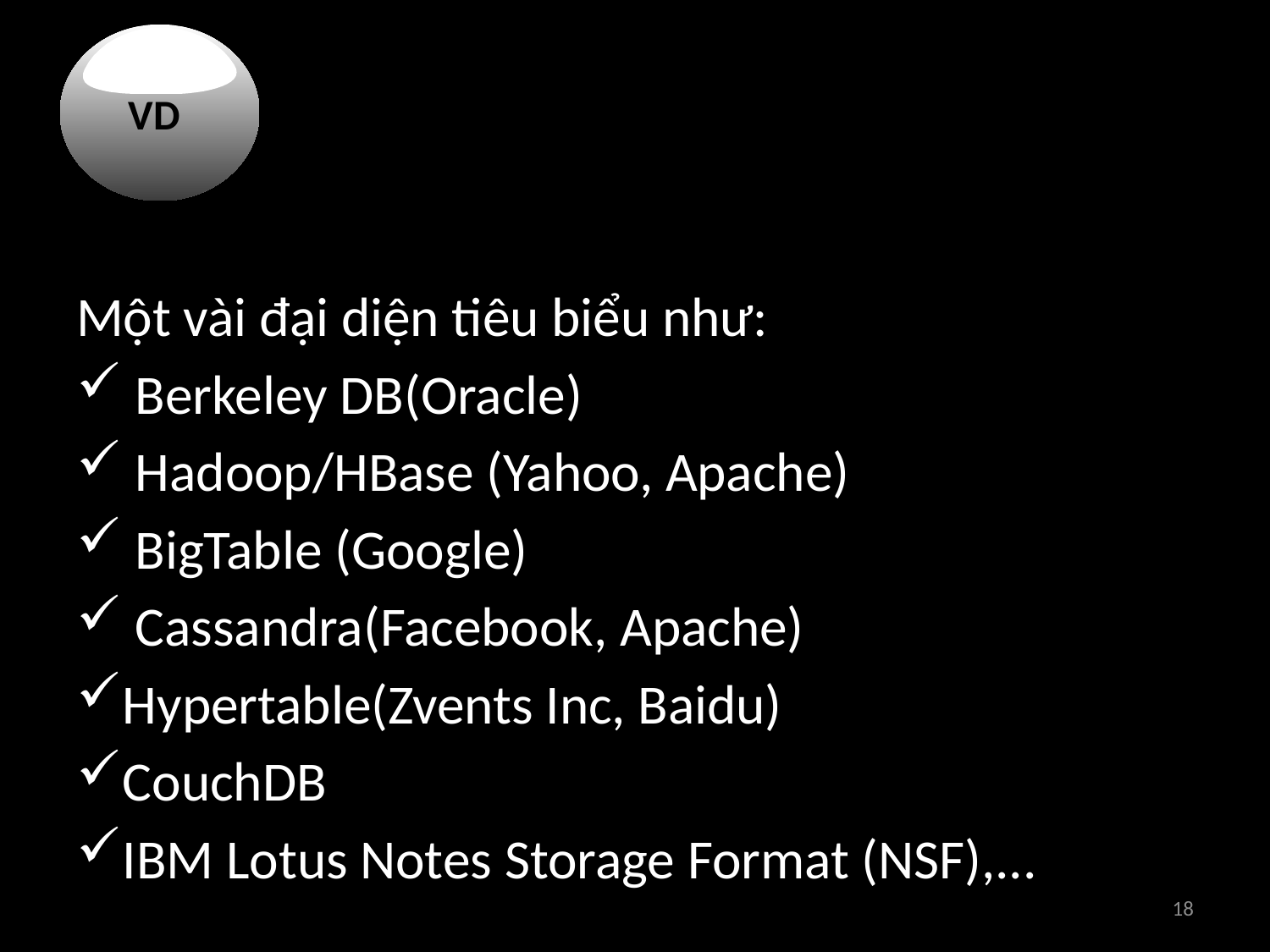

VD

#

Một vài đại diện tiêu biểu như:
 Berkeley DB(Oracle)
 Hadoop/HBase (Yahoo, Apache)
 BigTable (Google)
 Cassandra(Facebook, Apache)
Hypertable(Zvents Inc, Baidu)
CouchDB
IBM Lotus Notes Storage Format (NSF),...
18